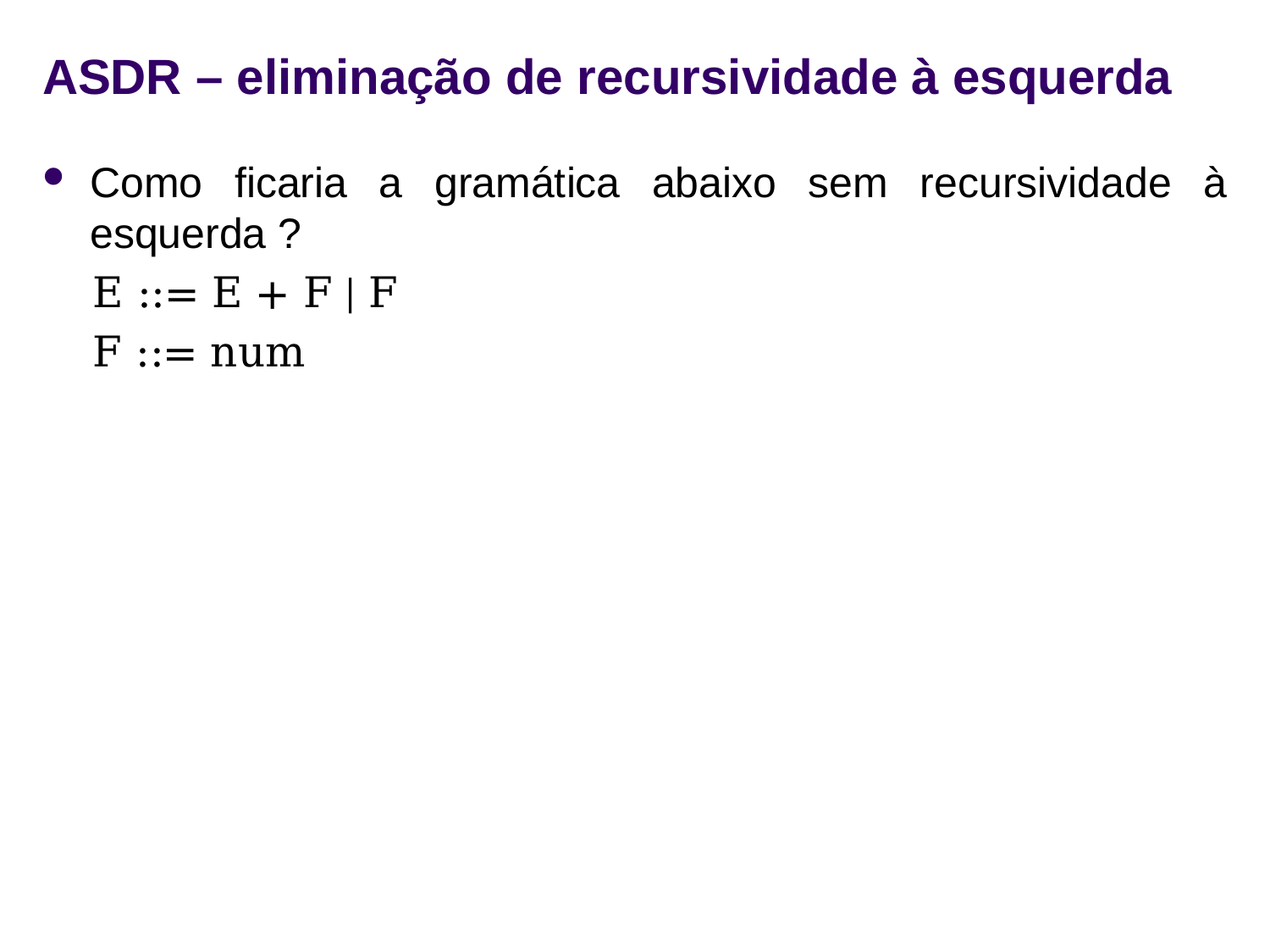

# ASDR – eliminação de recursividade à esquerda
Como ficaria a gramática abaixo sem recursividade à esquerda ?
E ::= E + F | F
F ::= num